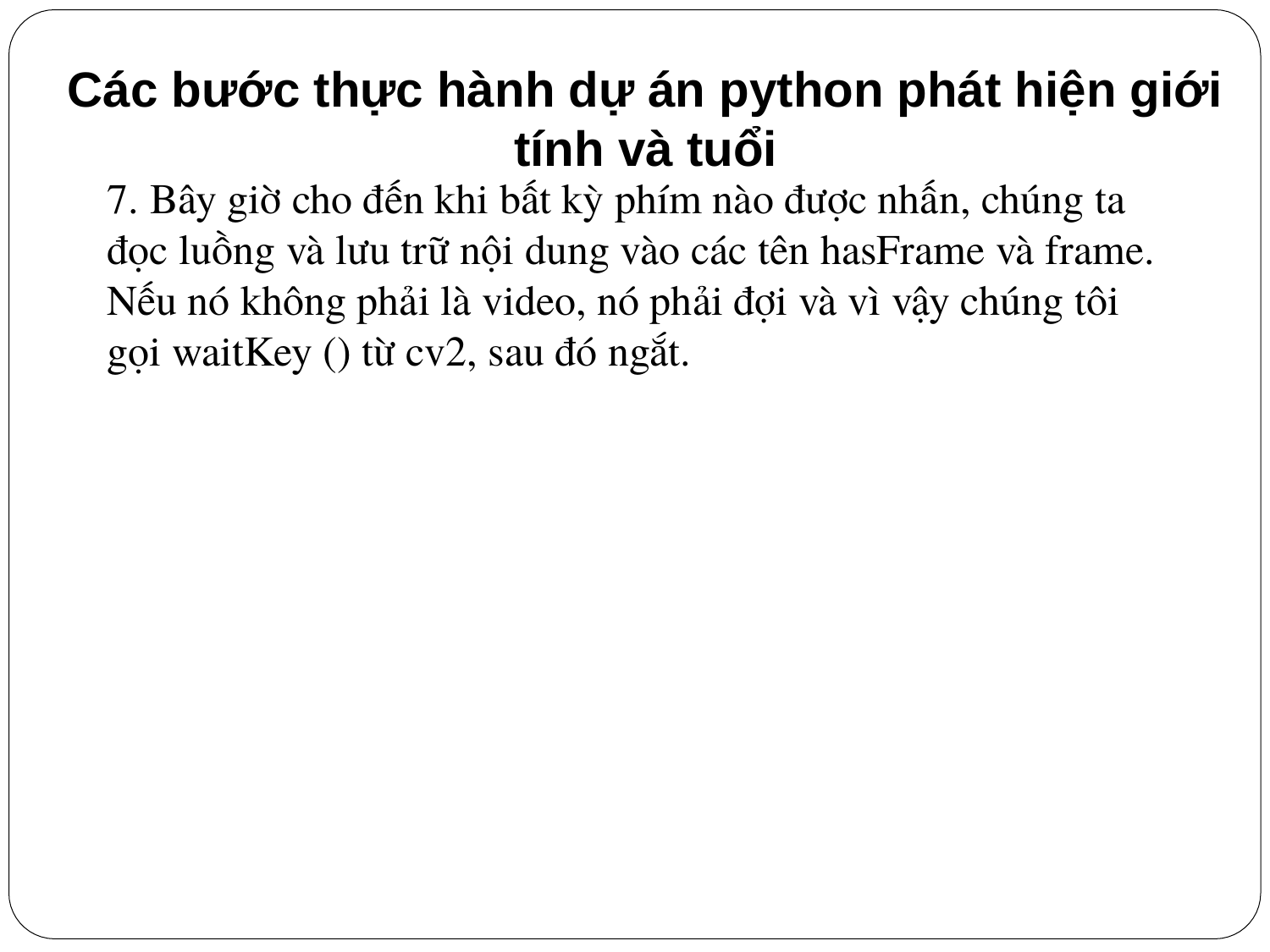

# Các bước thực hành dự án python phát hiện giới tính và tuổi
7. Bây giờ cho đến khi bất kỳ phím nào được nhấn, chúng ta đọc luồng và lưu trữ nội dung vào các tên hasFrame và frame. Nếu nó không phải là video, nó phải đợi và vì vậy chúng tôi gọi waitKey () từ cv2, sau đó ngắt.